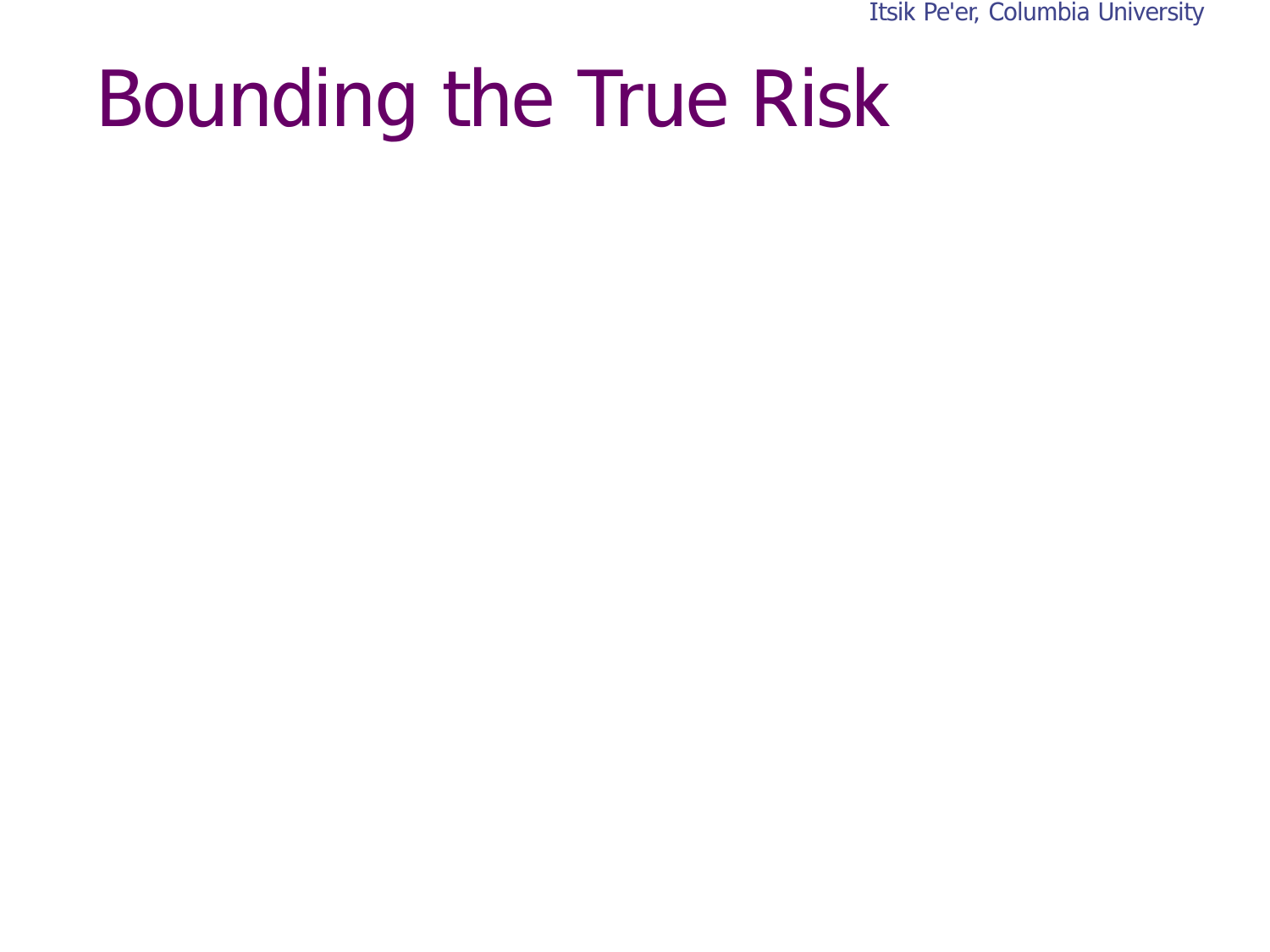

Itsik Pe'er, Columbia University
# Bounding the True Risk